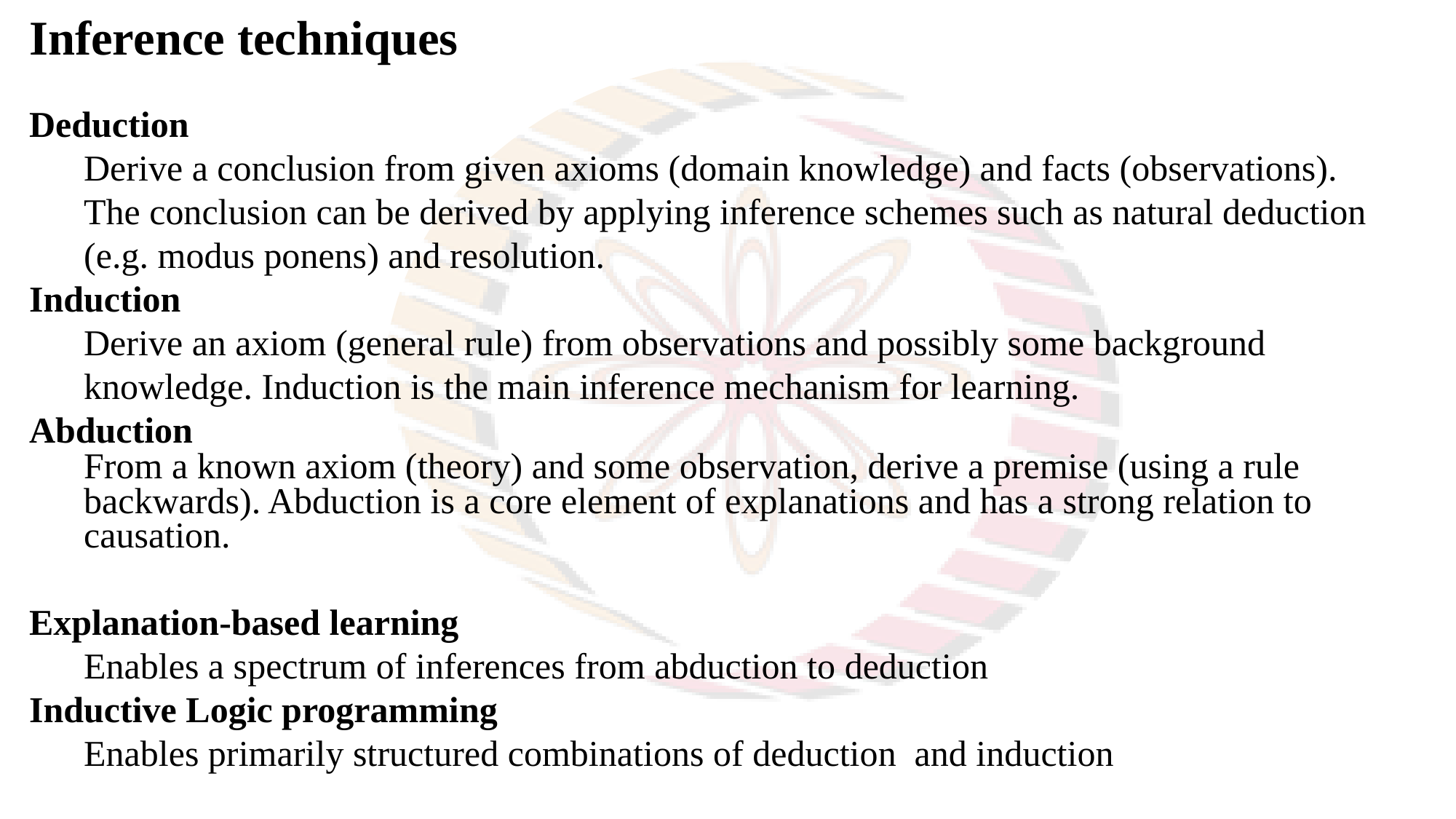

Inference techniques

Deduction
Derive a conclusion from given axioms (domain knowledge) and facts (observations). The conclusion can be derived by applying inference schemes such as natural deduction (e.g. modus ponens) and resolution.
Induction
Derive an axiom (general rule) from observations and possibly some background knowledge. Induction is the main inference mechanism for learning.
Abduction
From a known axiom (theory) and some observation, derive a premise (using a rule backwards). Abduction is a core element of explanations and has a strong relation to causation.

Explanation-based learning
Enables a spectrum of inferences from abduction to deduction
Inductive Logic programming
Enables primarily structured combinations of deduction  and induction